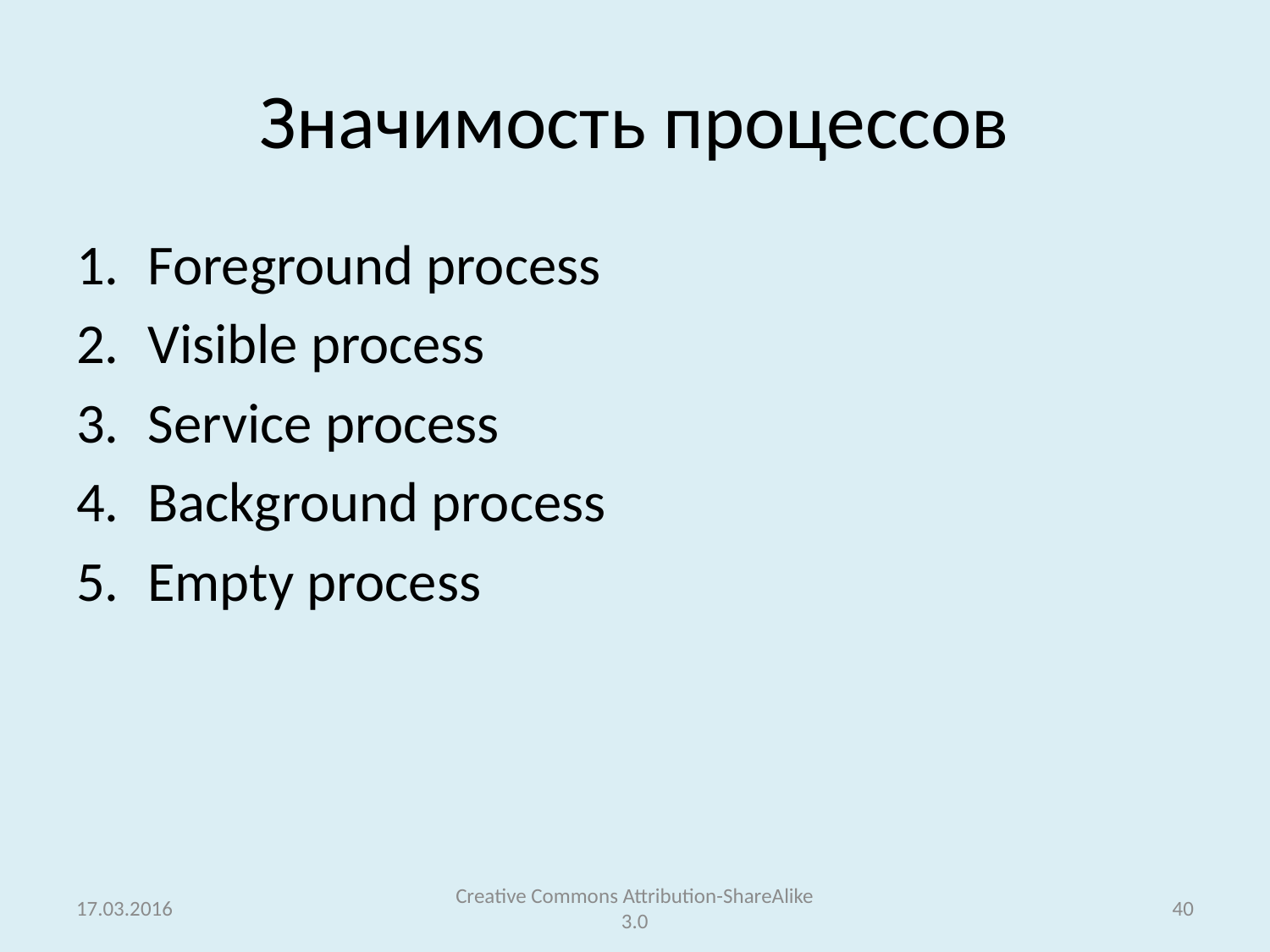

# Значимость процессов
Foreground process
Visible process
Service process
Background process
Empty process
17.03.2016
Creative Commons Attribution-ShareAlike 3.0
40